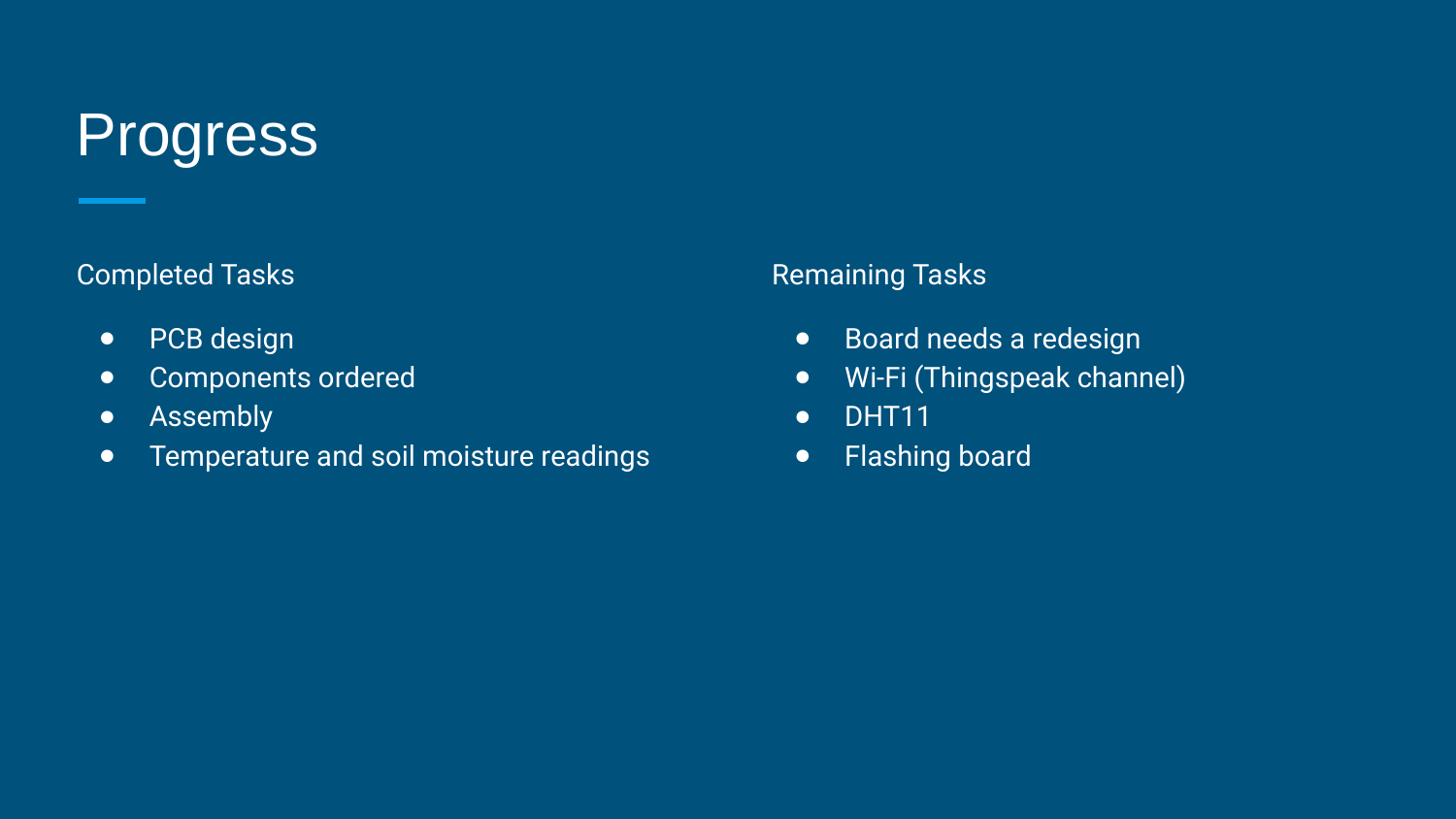

# Progress
Completed Tasks
PCB design
Components ordered
Assembly
Temperature and soil moisture readings

Remaining Tasks
Board needs a redesign
Wi-Fi (Thingspeak channel)
DHT11
Flashing board